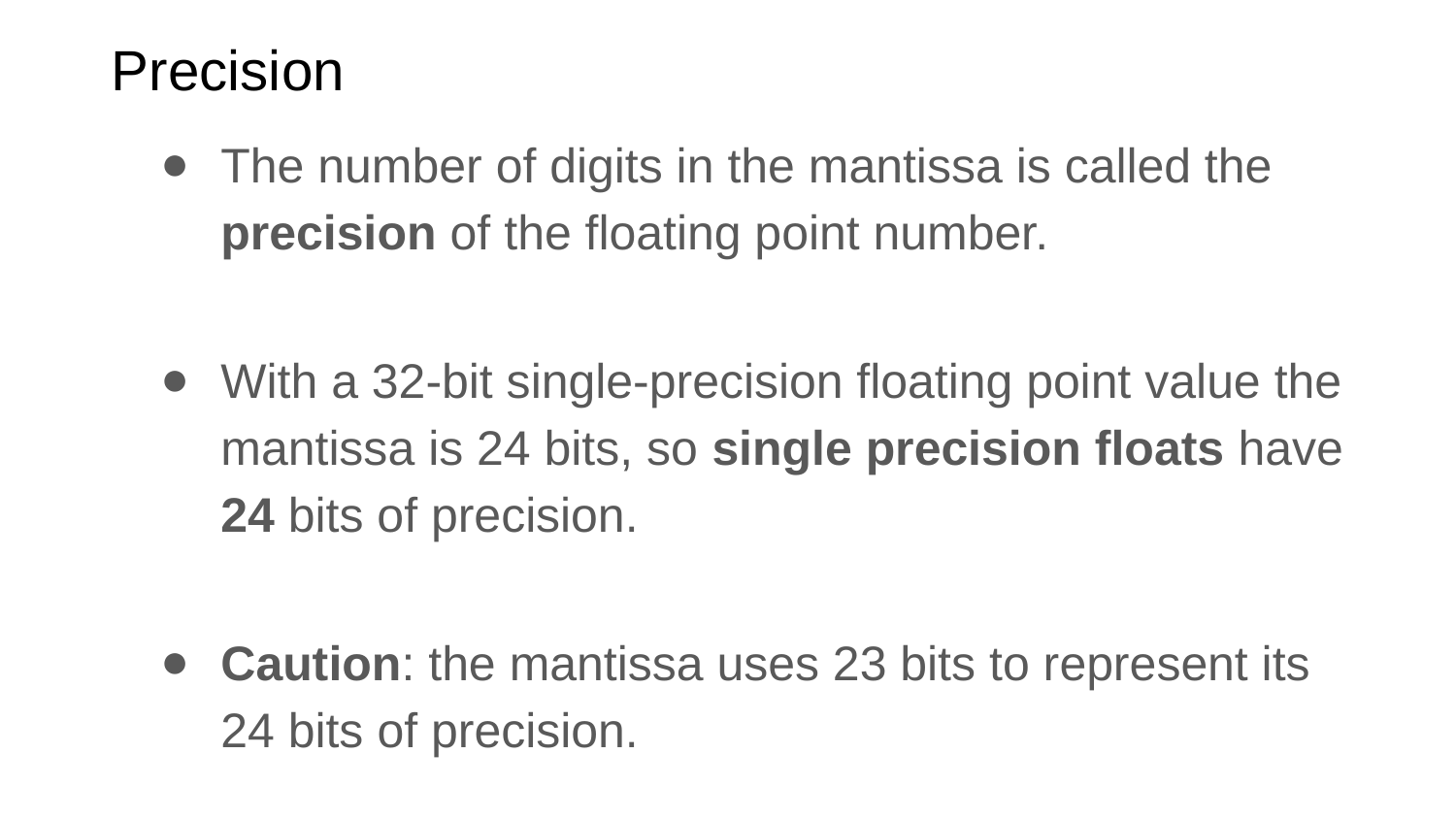

# Precision
The number of digits in the mantissa is called the precision of the floating point number.

With a 32-bit single-precision floating point value the mantissa is 24 bits, so single precision floats have 24 bits of precision.

Caution: the mantissa uses 23 bits to represent its 24 bits of precision.